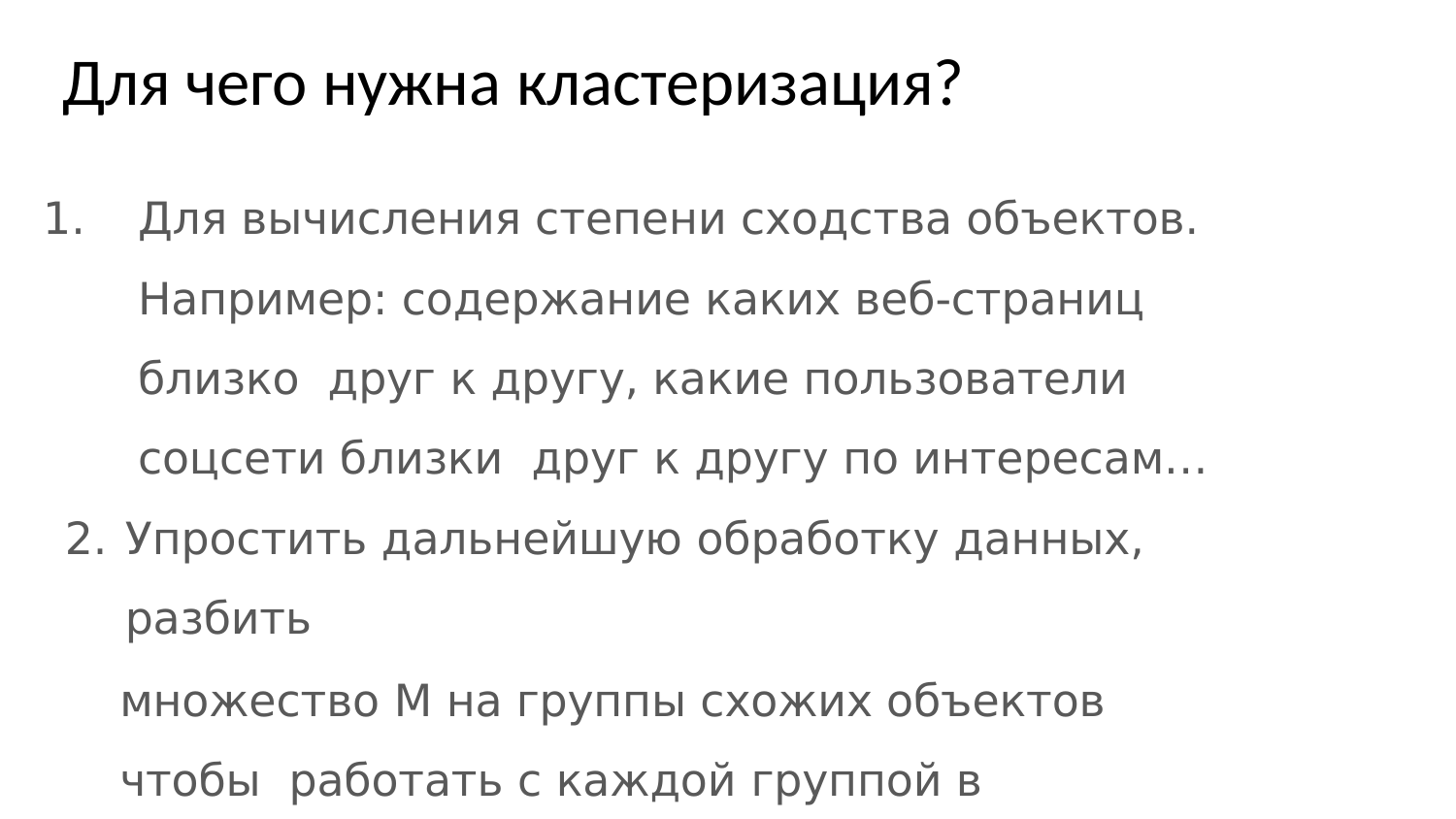

# Для чего нужна кластеризация?
Для вычисления степени сходства объектов.  Например: содержание каких веб-страниц близко  друг к другу, какие пользователи соцсети близки  друг к другу по интересам…
Упростить дальнейшую обработку данных, разбить
множество М на группы схожих объектов чтобы  работать с каждой группой в отдельности.